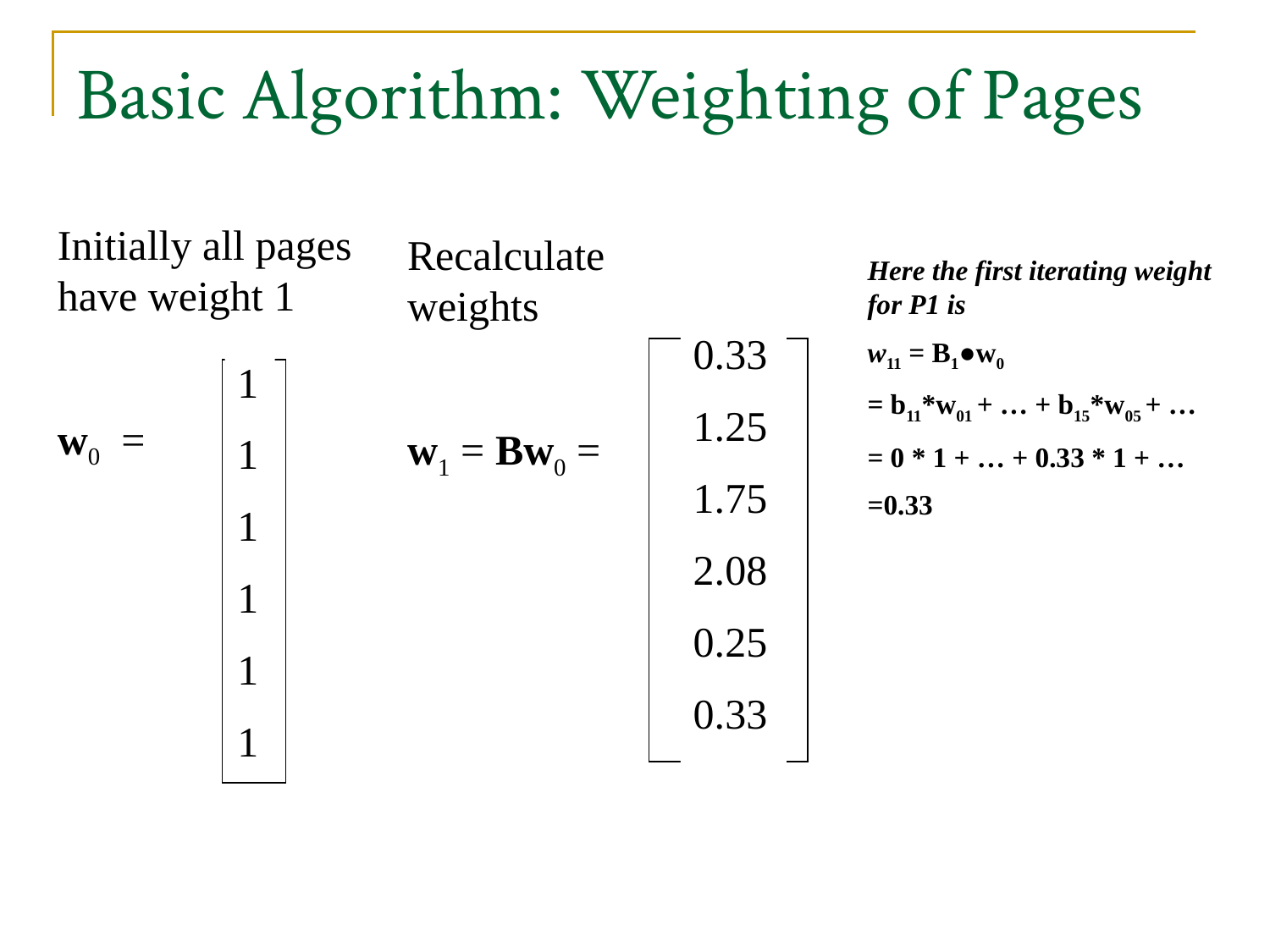

# Basic Algorithm: Weighting of Pages
Initially all pages have weight 1

w0  =
Recalculate weights

w1 = Bw0 =
Here the first iterating weight for P1 is
w11 = B1●w0
= b11*w01 + … + b15*w05 + …
= 0 * 1 + … + 0.33 * 1 + …
=0.33
0.33
1.25
1.75
2.08
0.25
0.33

1
1
1
1
1
1